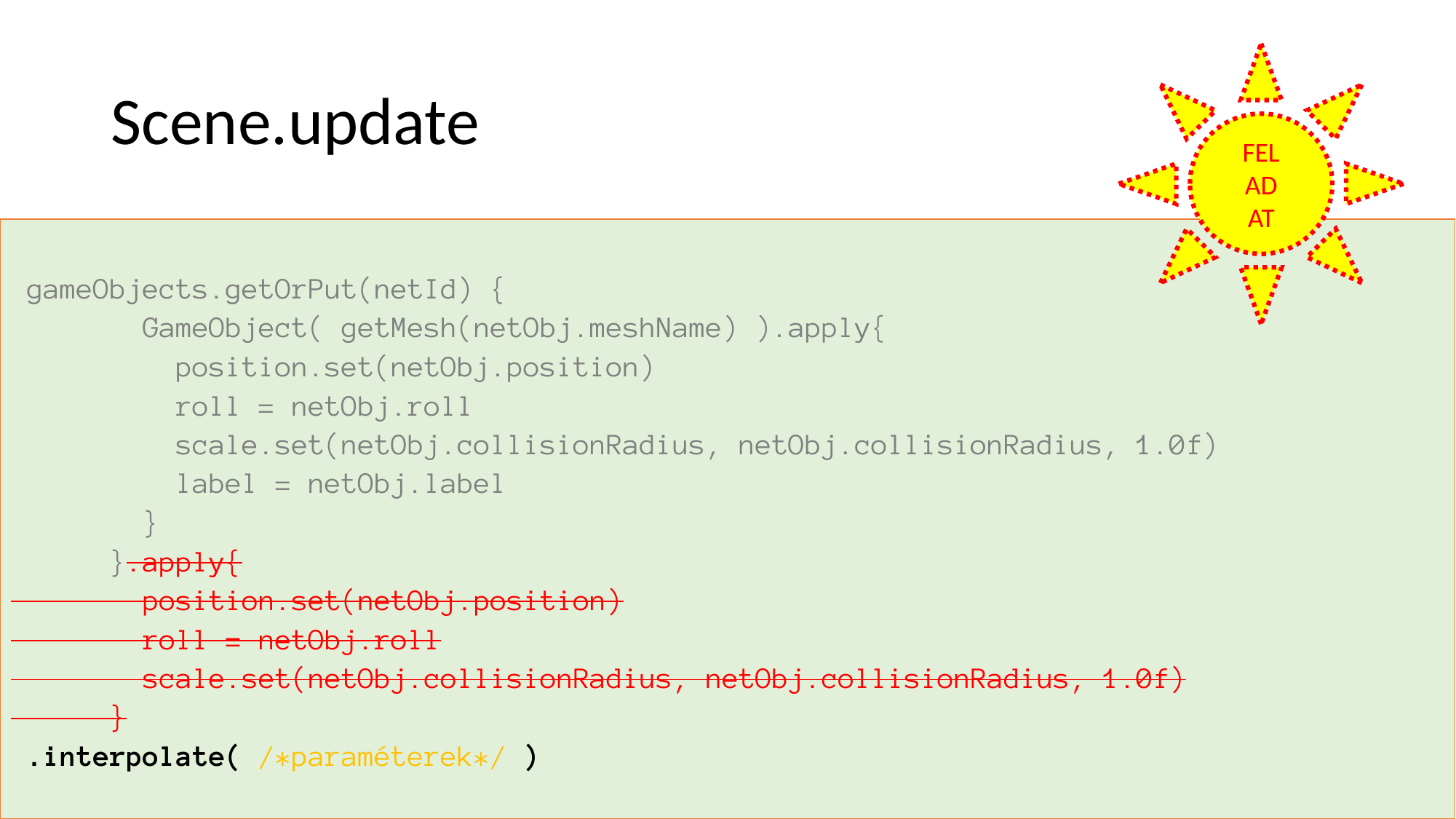

# Scene.update
FEL
AD
AT
 gameObjects.getOrPut(netId) {
        GameObject( getMesh(netObj.meshName) ).apply{
          position.set(netObj.position)
          roll = netObj.roll
          scale.set(netObj.collisionRadius, netObj.collisionRadius, 1.0f)
          label = netObj.label
        }
      }.apply{
        position.set(netObj.position)
        roll = netObj.roll
        scale.set(netObj.collisionRadius, netObj.collisionRadius, 1.0f)
      }
 .interpolate( /*paraméterek*/ )